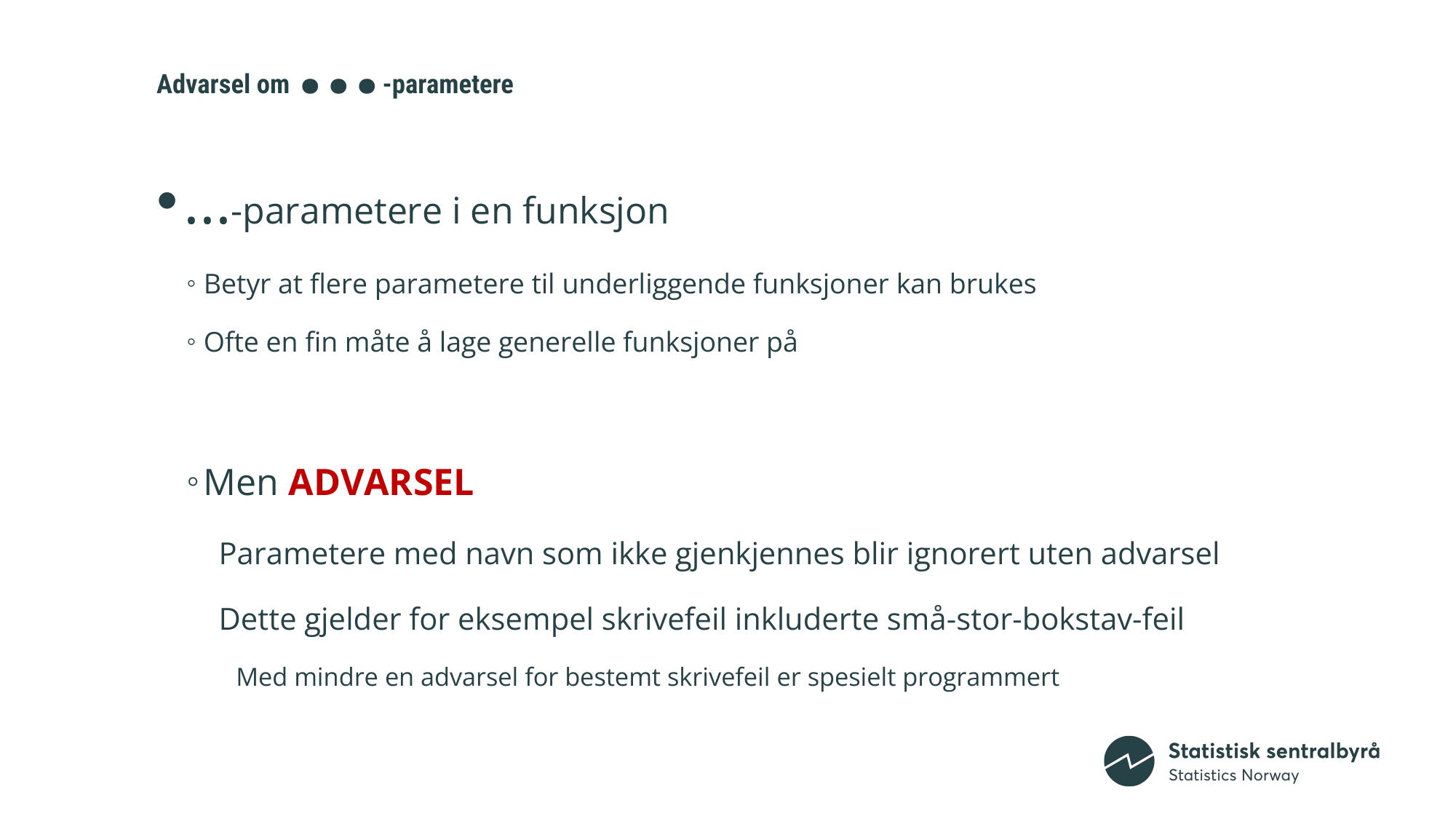

# Advarsel om ...-parametere
...-parametere i en funksjon
Betyr at flere parametere til underliggende funksjoner kan brukes
Ofte en fin måte å lage generelle funksjoner på

Men ADVARSEL
Parametere med navn som ikke gjenkjennes blir ignorert uten advarsel
Dette gjelder for eksempel skrivefeil inkluderte små-stor-bokstav-feil
Med mindre en advarsel for bestemt skrivefeil er spesielt programmert